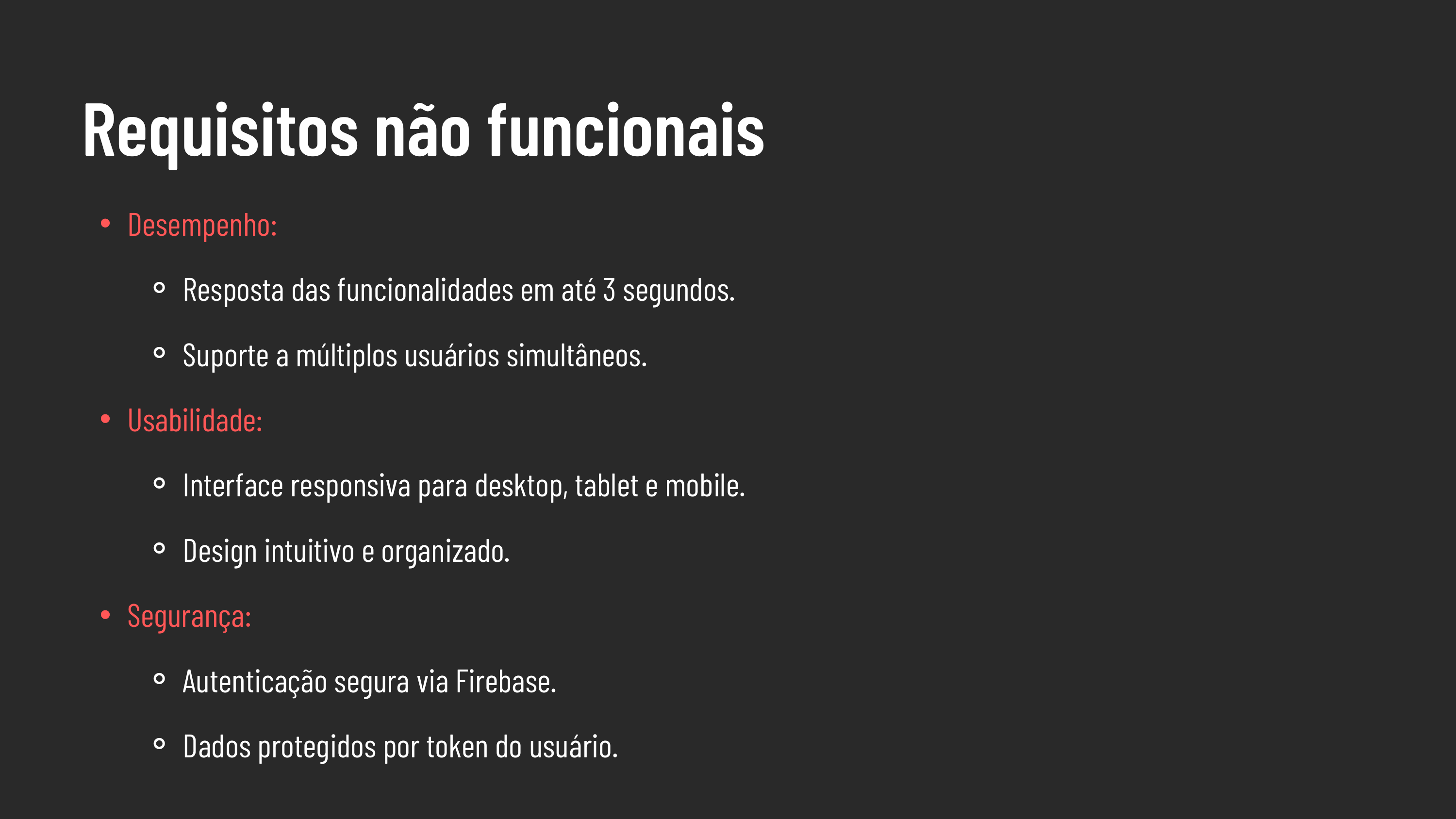

Requisitos não funcionais
Desempenho:
Resposta das funcionalidades em até 3 segundos.
Suporte a múltiplos usuários simultâneos.
Usabilidade:
Interface responsiva para desktop, tablet e mobile.
Design intuitivo e organizado.
Segurança:
Autenticação segura via Firebase.
Dados protegidos por token do usuário.